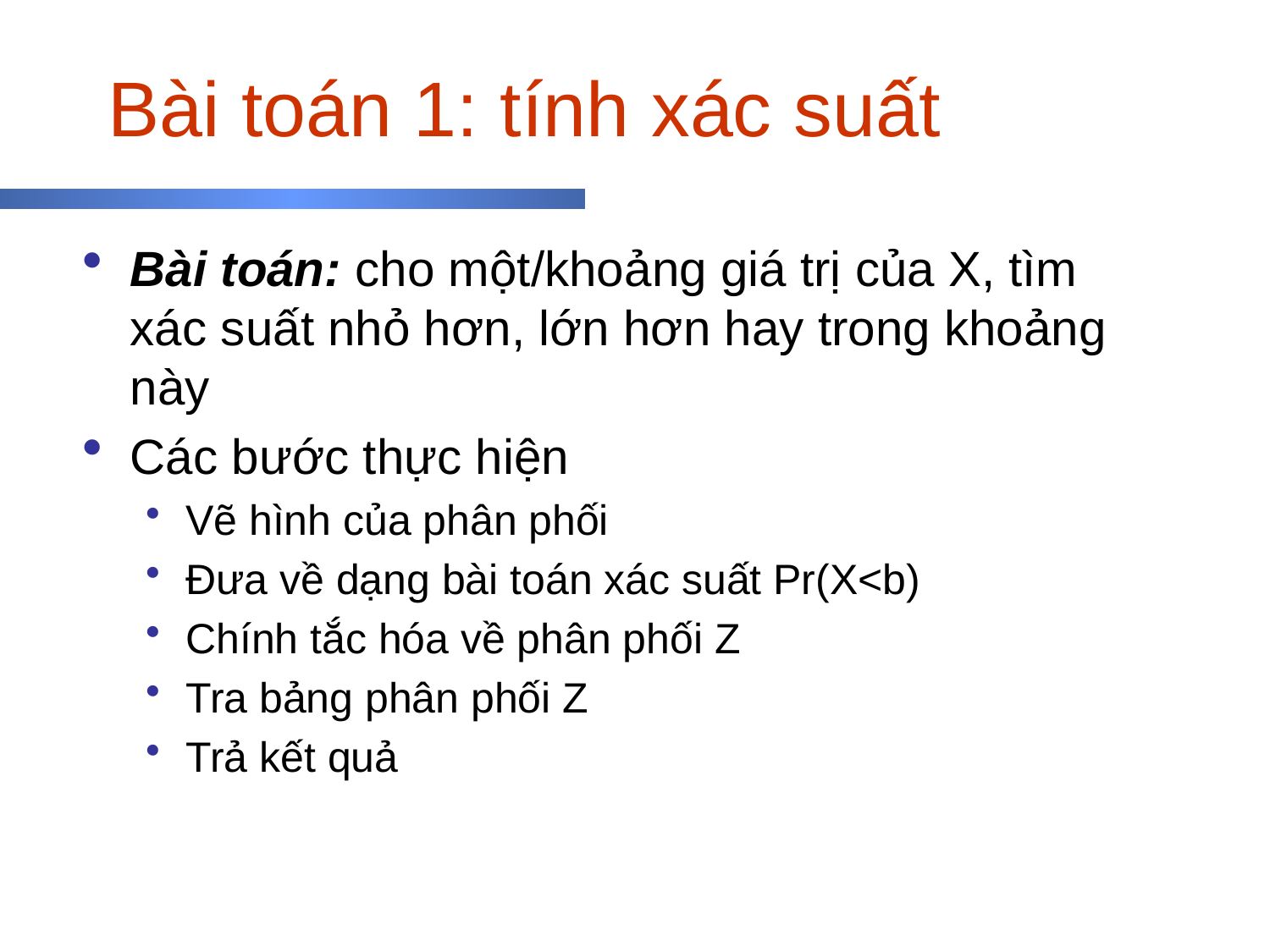

# Bài toán 1: tính xác suất
Bài toán: cho một/khoảng giá trị của X, tìm xác suất nhỏ hơn, lớn hơn hay trong khoảng này
Các bước thực hiện
Vẽ hình của phân phối
Đưa về dạng bài toán xác suất Pr(X<b)
Chính tắc hóa về phân phối Z
Tra bảng phân phối Z
Trả kết quả